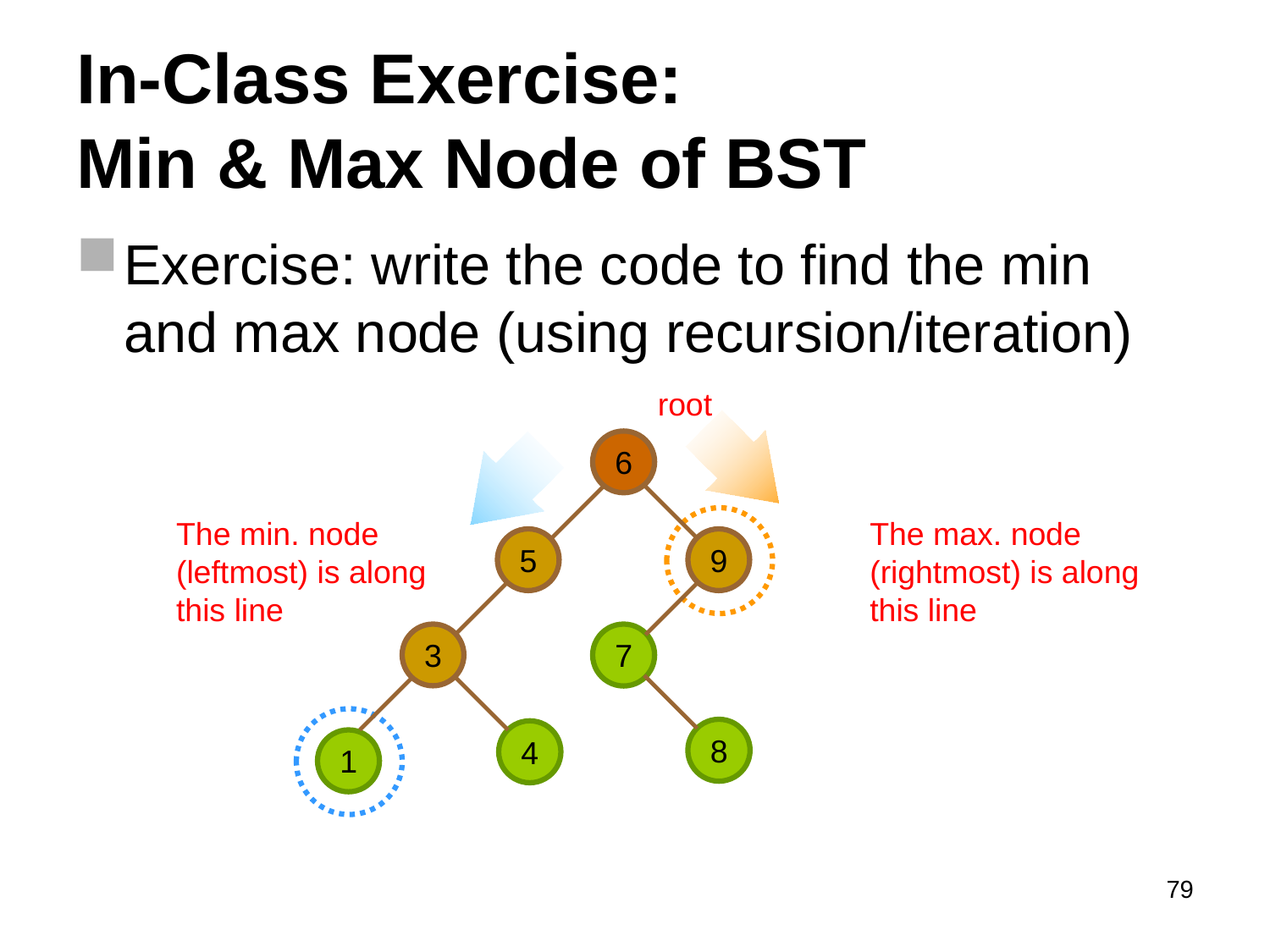

# In-Class Exercise: Min & Max Node of BST
Exercise: write the code to find the min and max node (using recursion/iteration)
root

6

The min. node (leftmost) is along this line

The max. node (rightmost) is along this line
5
9

3
7

8
4
1
79